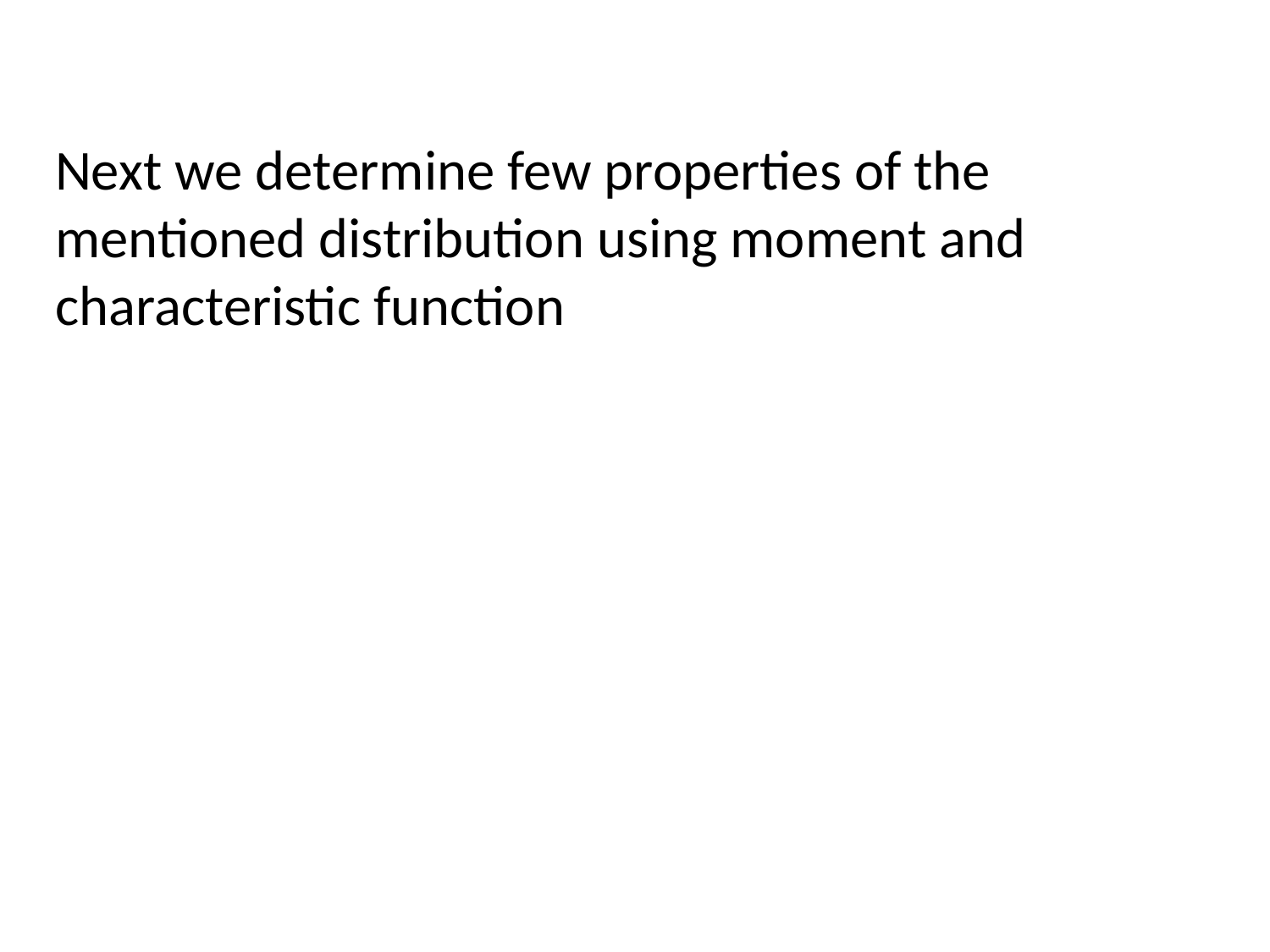

Next we determine few properties of the mentioned distribution using moment and characteristic function